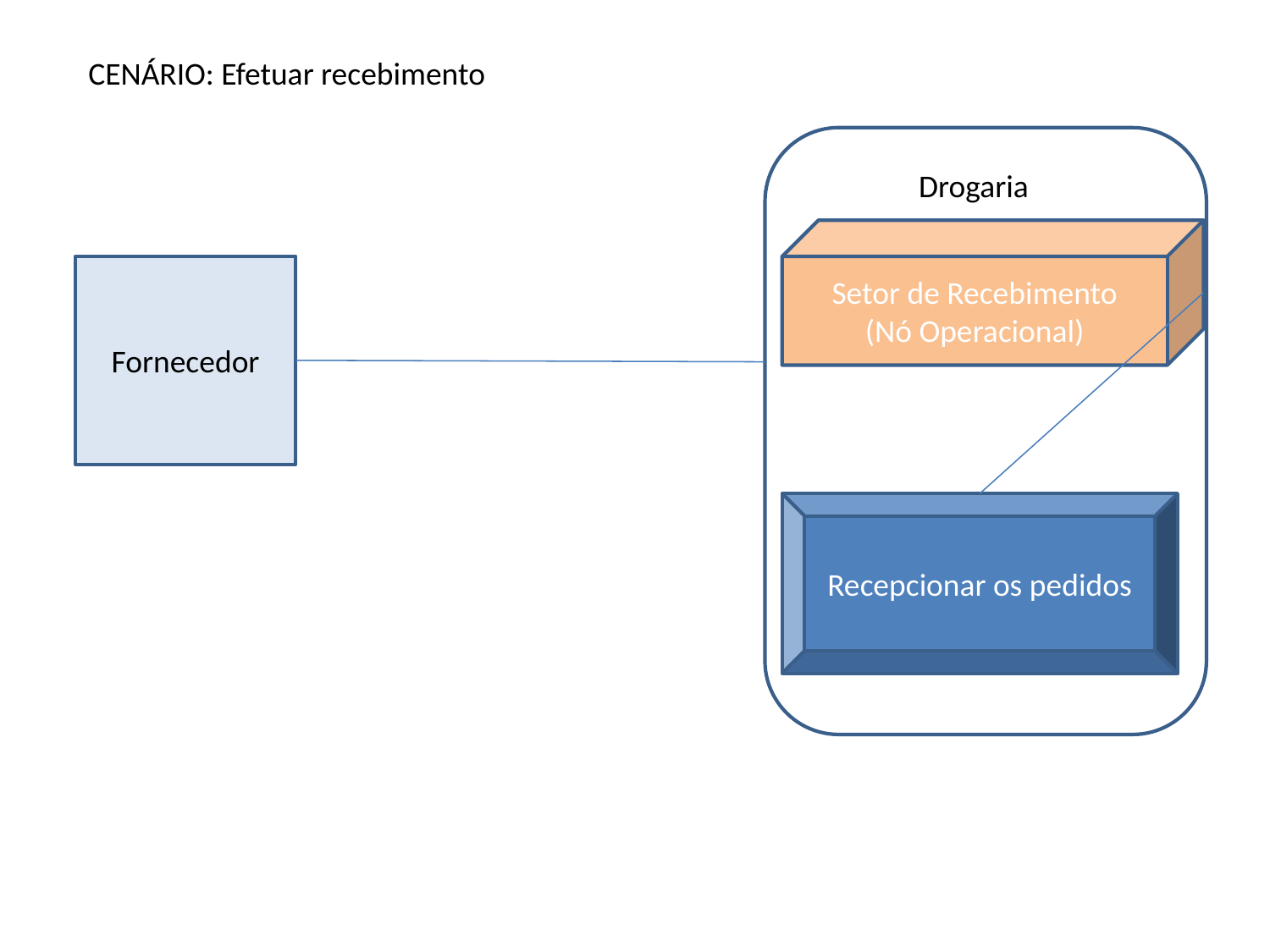

CENÁRIO: Efetuar recebimento

Drogaria
Setor de Recebimento
(Nó Operacional)
Fornecedor

Recepcionar os pedidos